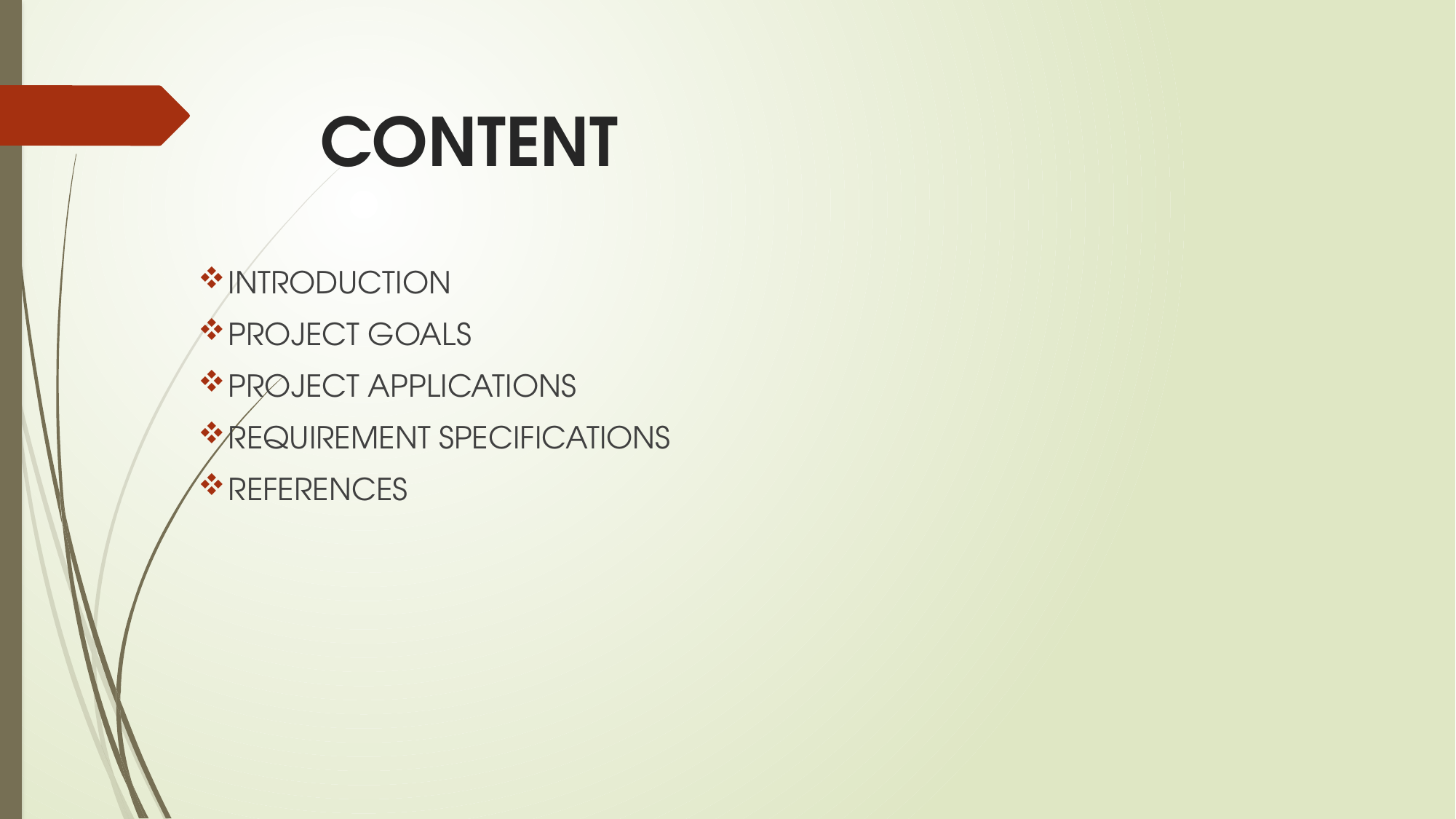

# CONTENT

INTRODUCTION
PROJECT GOALS
PROJECT APPLICATIONS
REQUIREMENT SPECIFICATIONS
REFERENCES